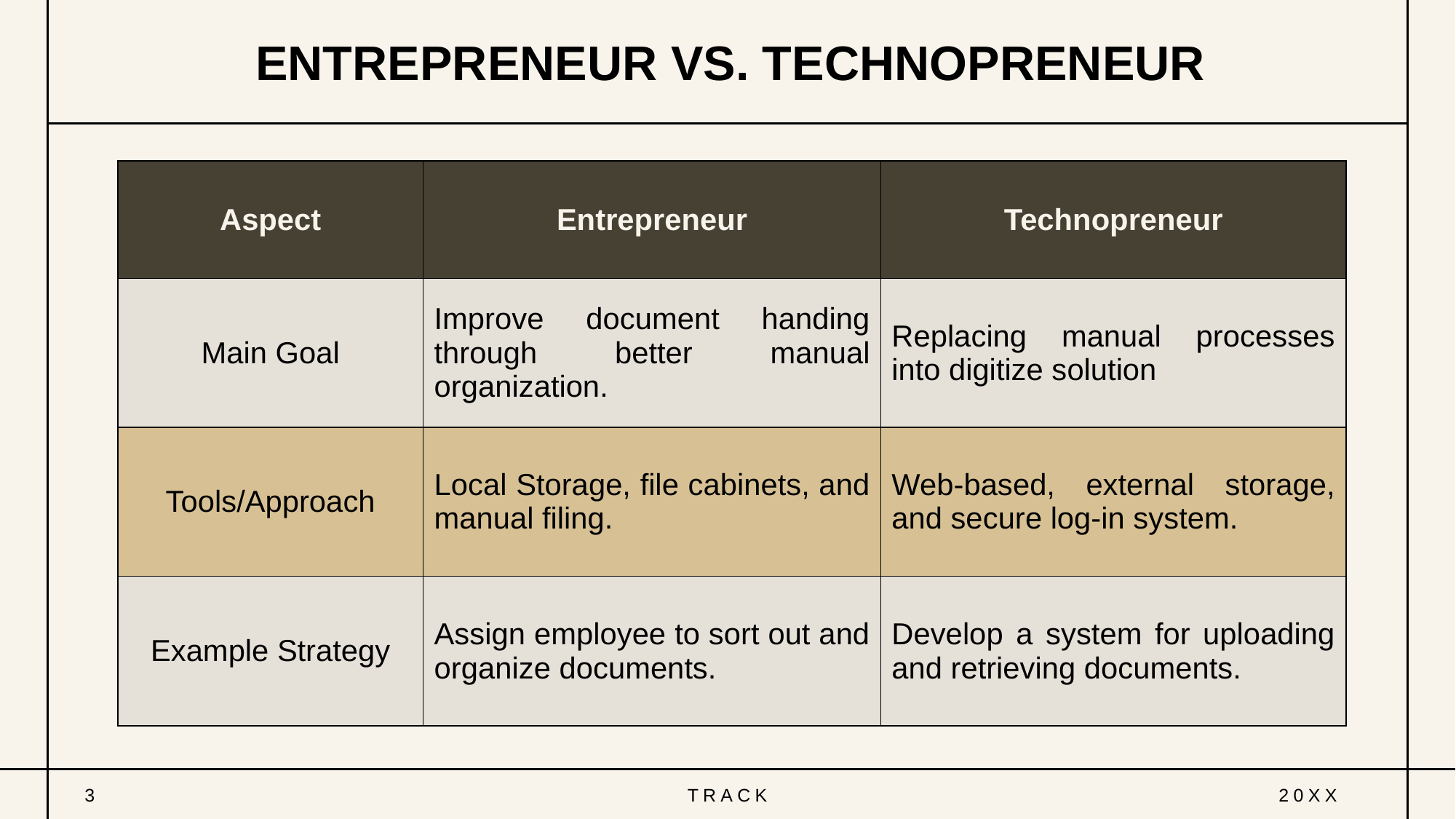

# ENTREPRENEUR VS. TECHNOPRENEUR
| Aspect | Entrepreneur | Technopreneur |
| --- | --- | --- |
| Main Goal | Improve document handing through better manual organization. | Replacing manual processes into digitize solution |
| Tools/Approach | Local Storage, file cabinets, and manual filing. | Web-based, external storage, and secure log-in system. |
| Example Strategy | Assign employee to sort out and organize documents. | Develop a system for uploading and retrieving documents. |
3
TRACK
20XX